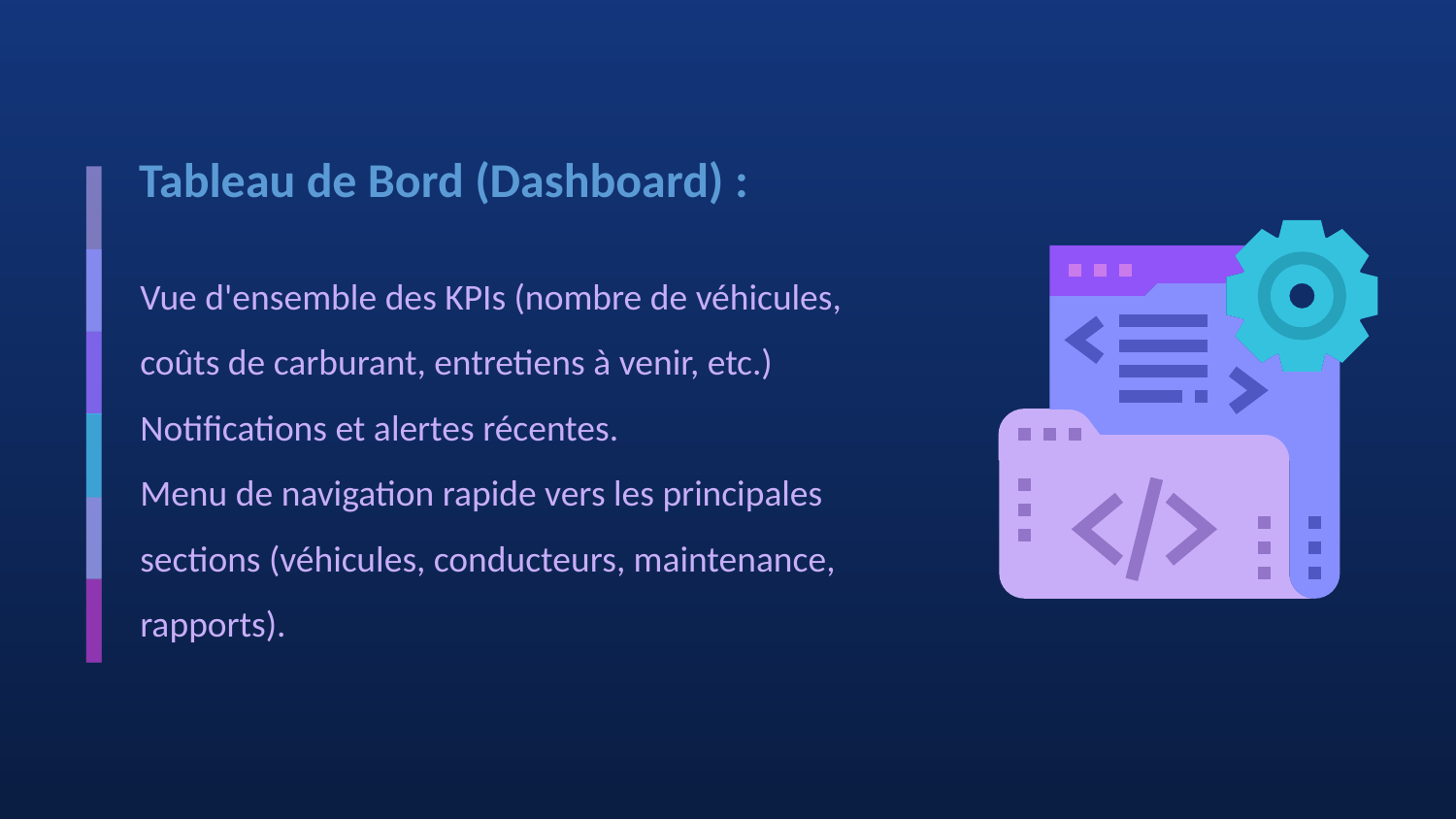

# Tableau de Bord (Dashboard) :

Vue d'ensemble des KPIs (nombre de véhicules, coûts de carburant, entretiens à venir, etc.)
Notifications et alertes récentes.
Menu de navigation rapide vers les principales sections (véhicules, conducteurs, maintenance, rapports).